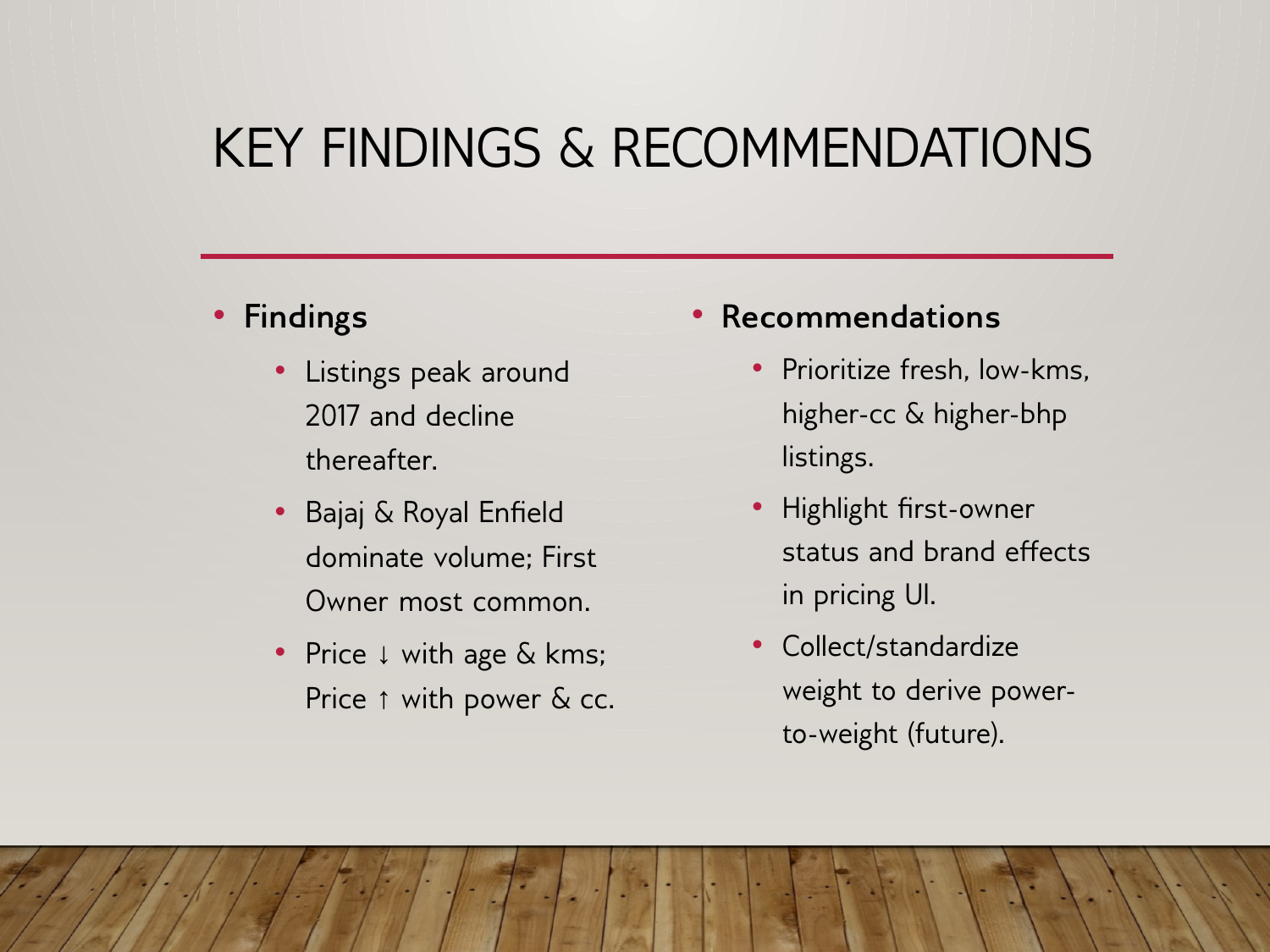

# Key Findings & Recommendations
Findings
Listings peak around 2017 and decline thereafter.
Bajaj & Royal Enfield dominate volume; First Owner most common.
Price ↓ with age & kms; Price ↑ with power & cc.
Recommendations
Prioritize fresh, low-kms, higher-cc & higher-bhp listings.
Highlight first-owner status and brand effects in pricing UI.
Collect/standardize weight to derive power-to-weight (future).